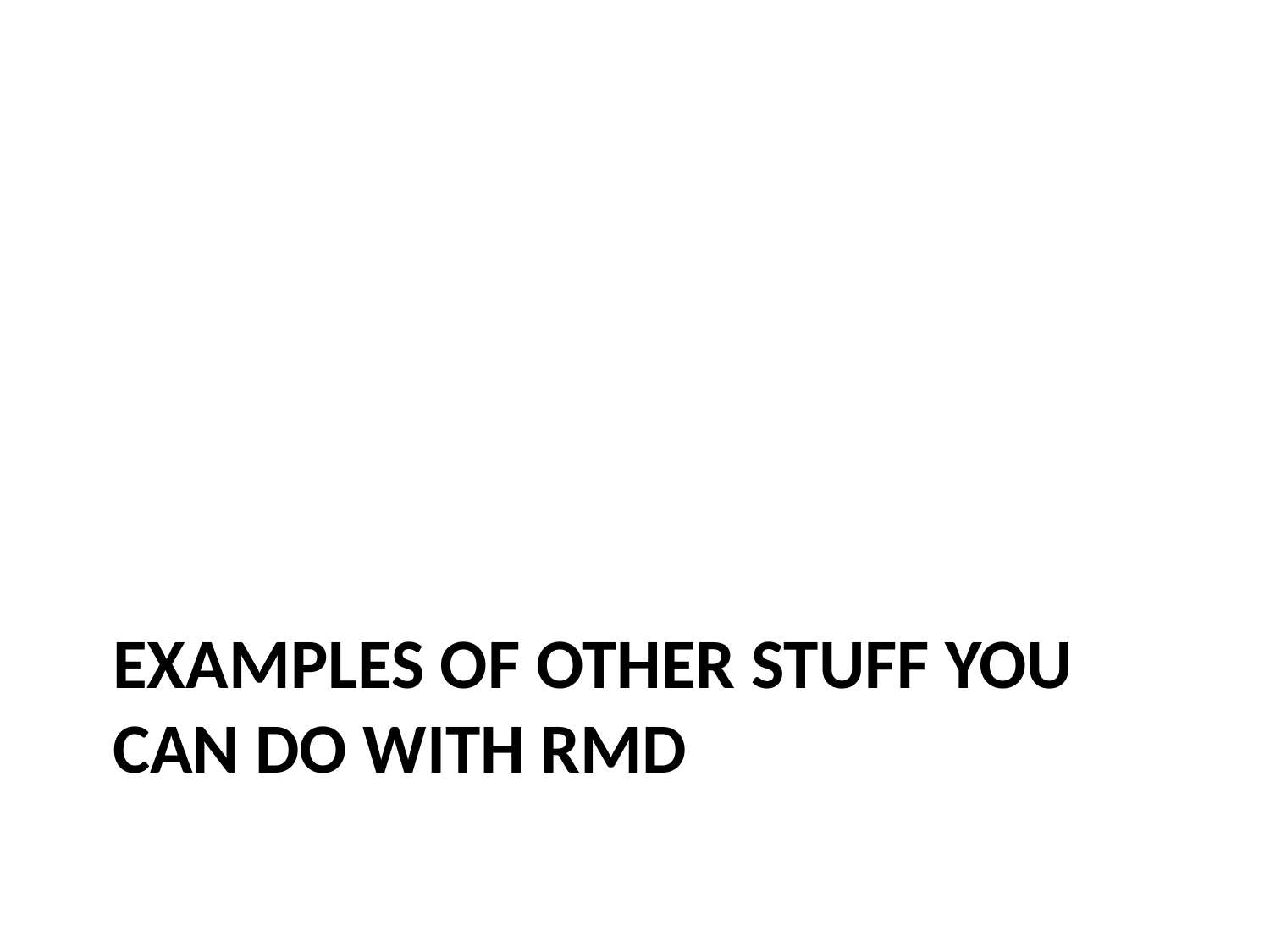

# Examples of other stuff you can do with Rmd